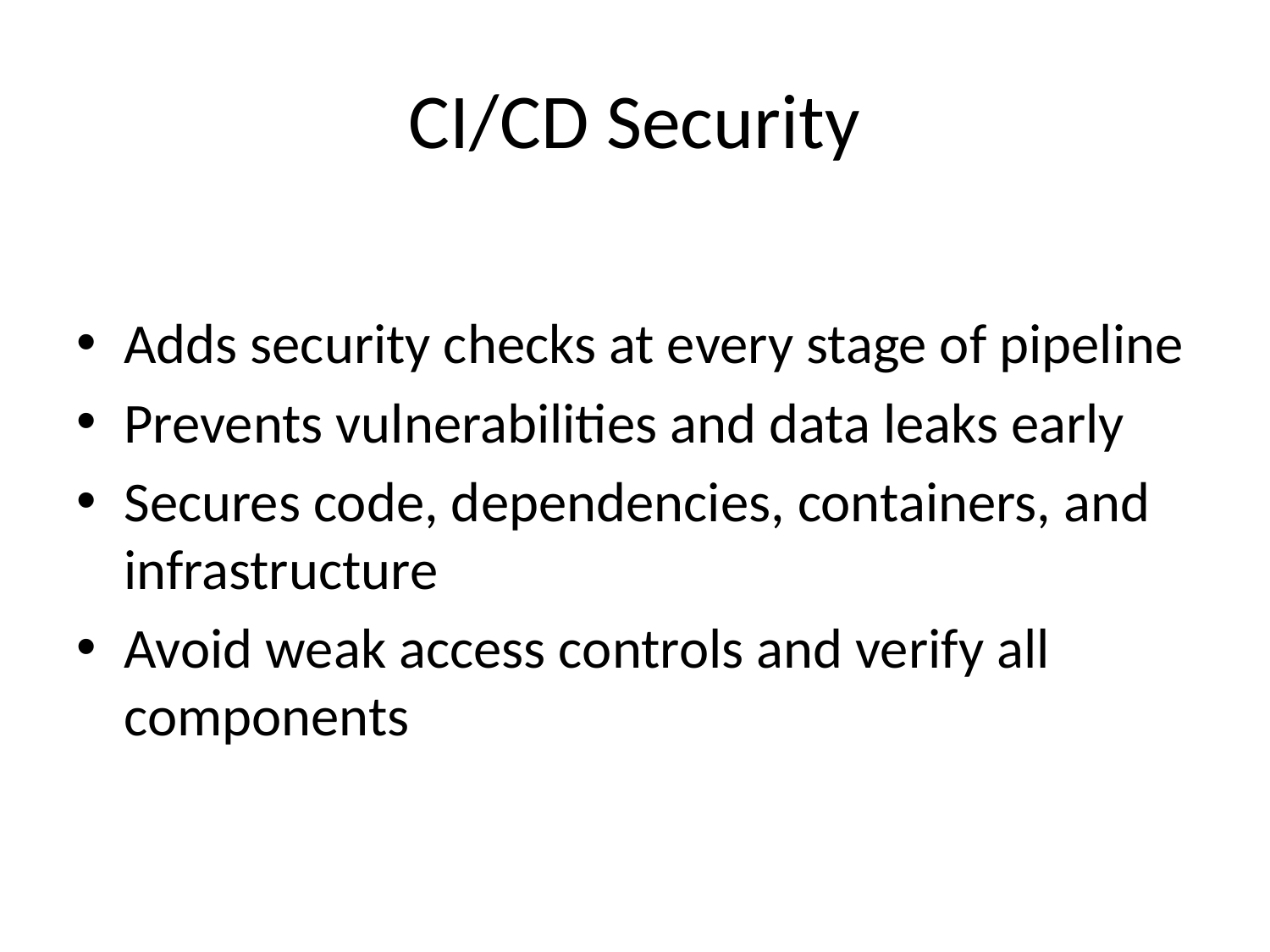

# CI/CD Security

Adds security checks at every stage of pipeline
Prevents vulnerabilities and data leaks early
Secures code, dependencies, containers, and infrastructure
Avoid weak access controls and verify all components